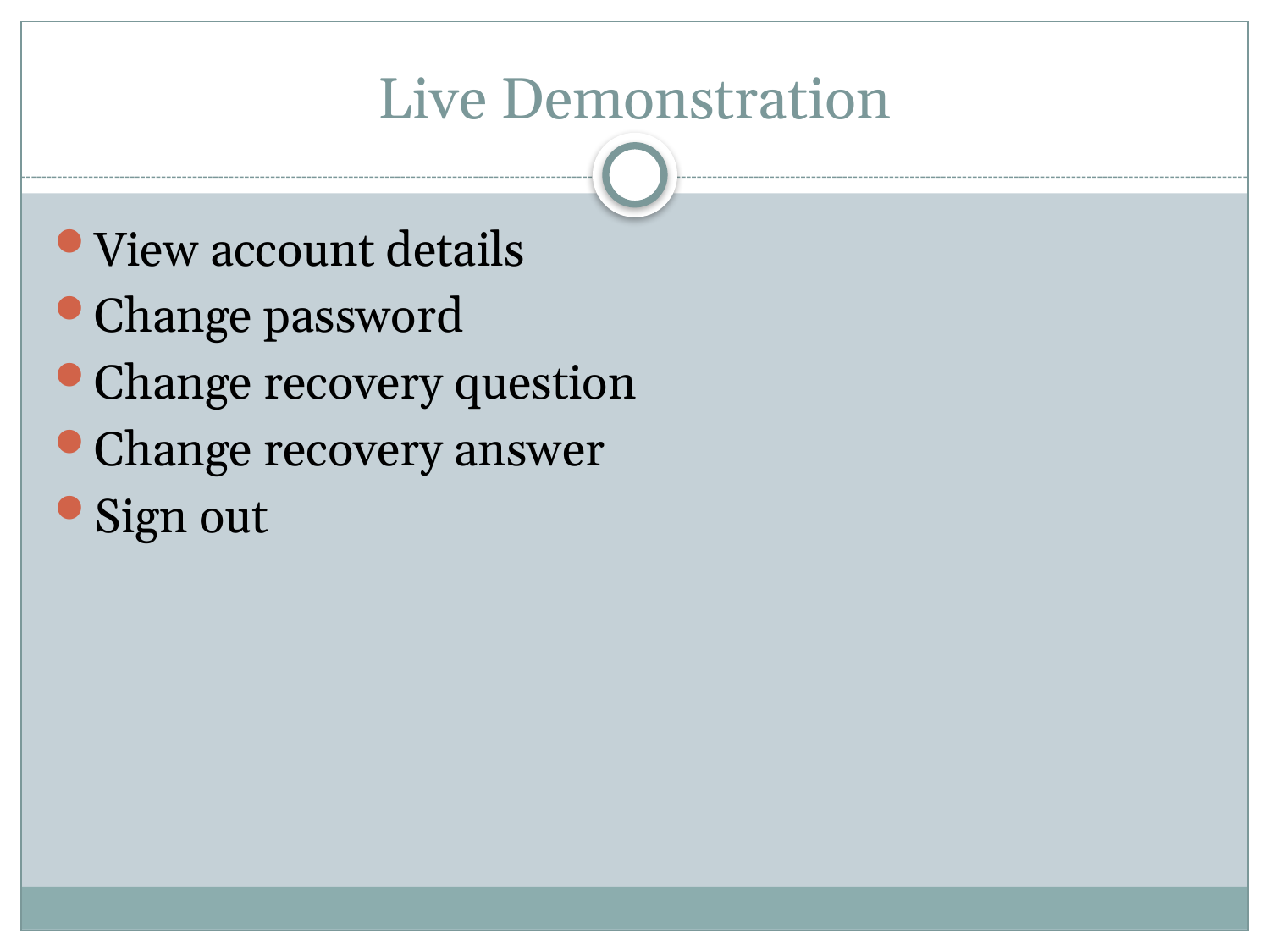

# Live Demonstration
View account details
Change password
Change recovery question
Change recovery answer
Sign out